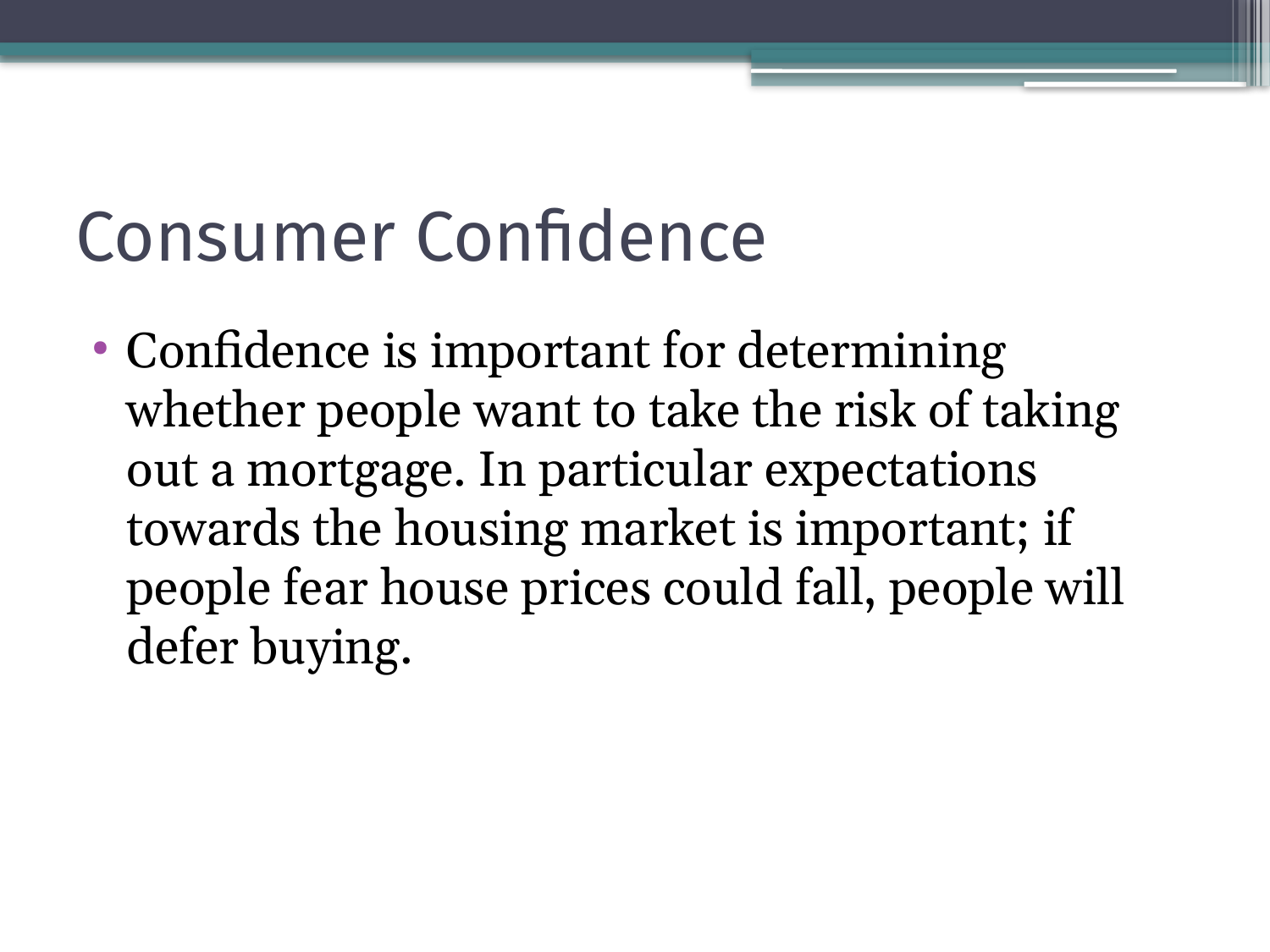

# Consumer Confidence
Confidence is important for determining whether people want to take the risk of taking out a mortgage. In particular expectations towards the housing market is important; if people fear house prices could fall, people will defer buying.